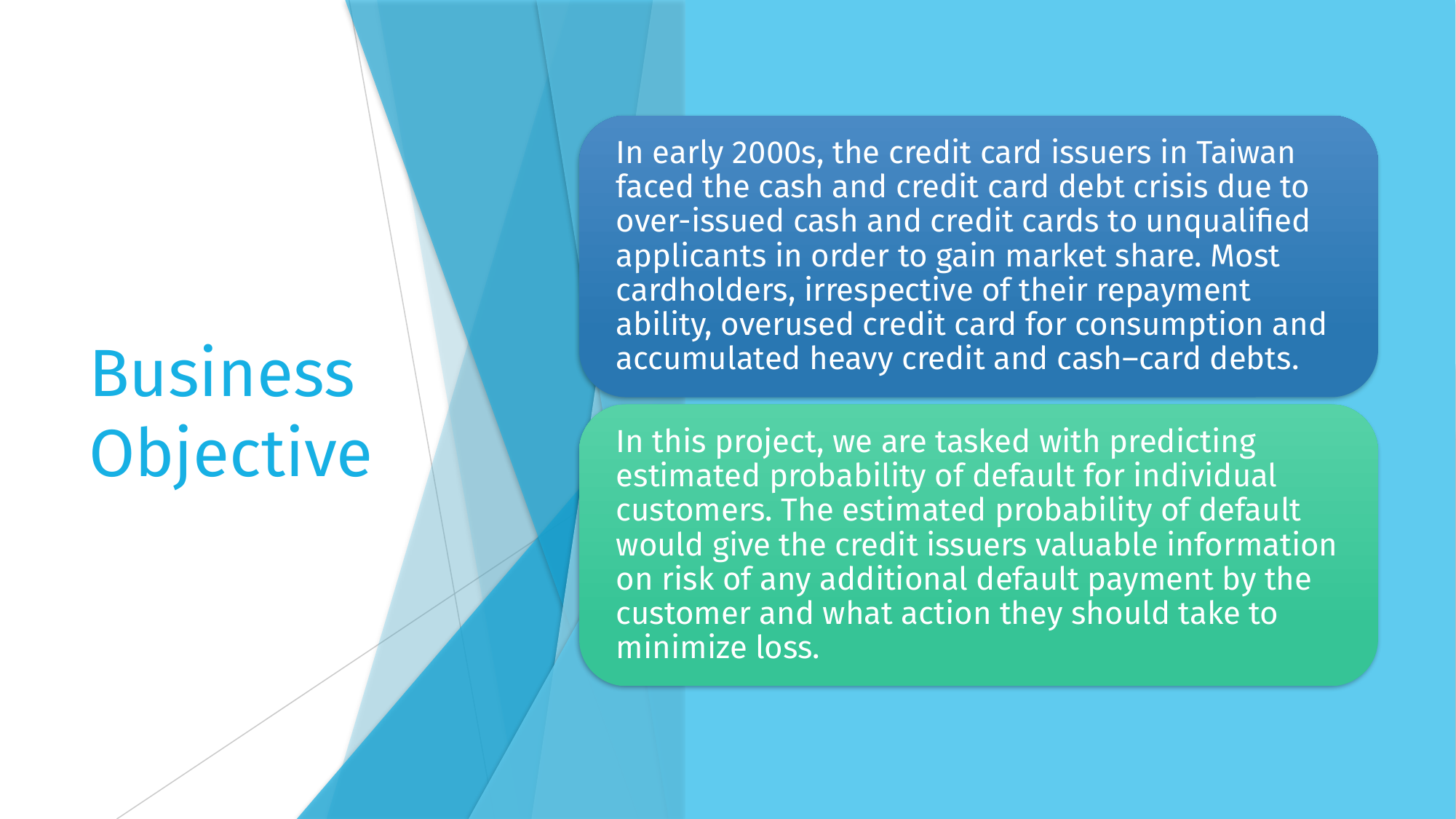

In early 2000s, the credit card issuers in Taiwan faced the cash and credit card debt crisis due to over-issued cash and credit cards to unqualified applicants in order to gain market share. Most cardholders, irrespective of their repayment ability, overused credit card for consumption and accumulated heavy credit and cash–card debts.
In this project, we are tasked with predicting estimated probability of default for individual customers. The estimated probability of default would give the credit issuers valuable information on risk of any additional default payment by the customer and what action they should take to minimize loss.
# Business Objective